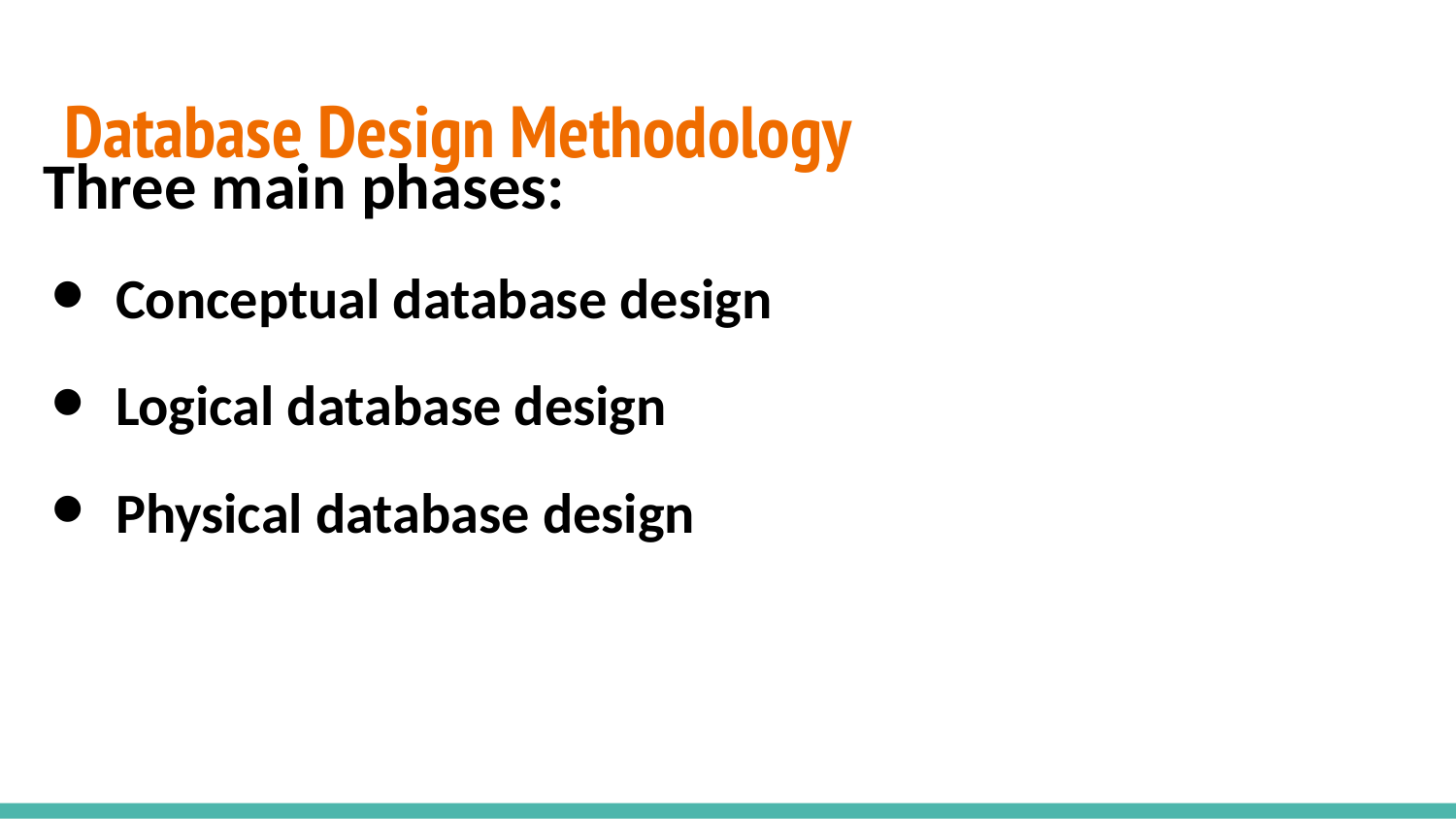

# Database Design Methodology
Three main phases:
Conceptual database design
Logical database design
Physical database design